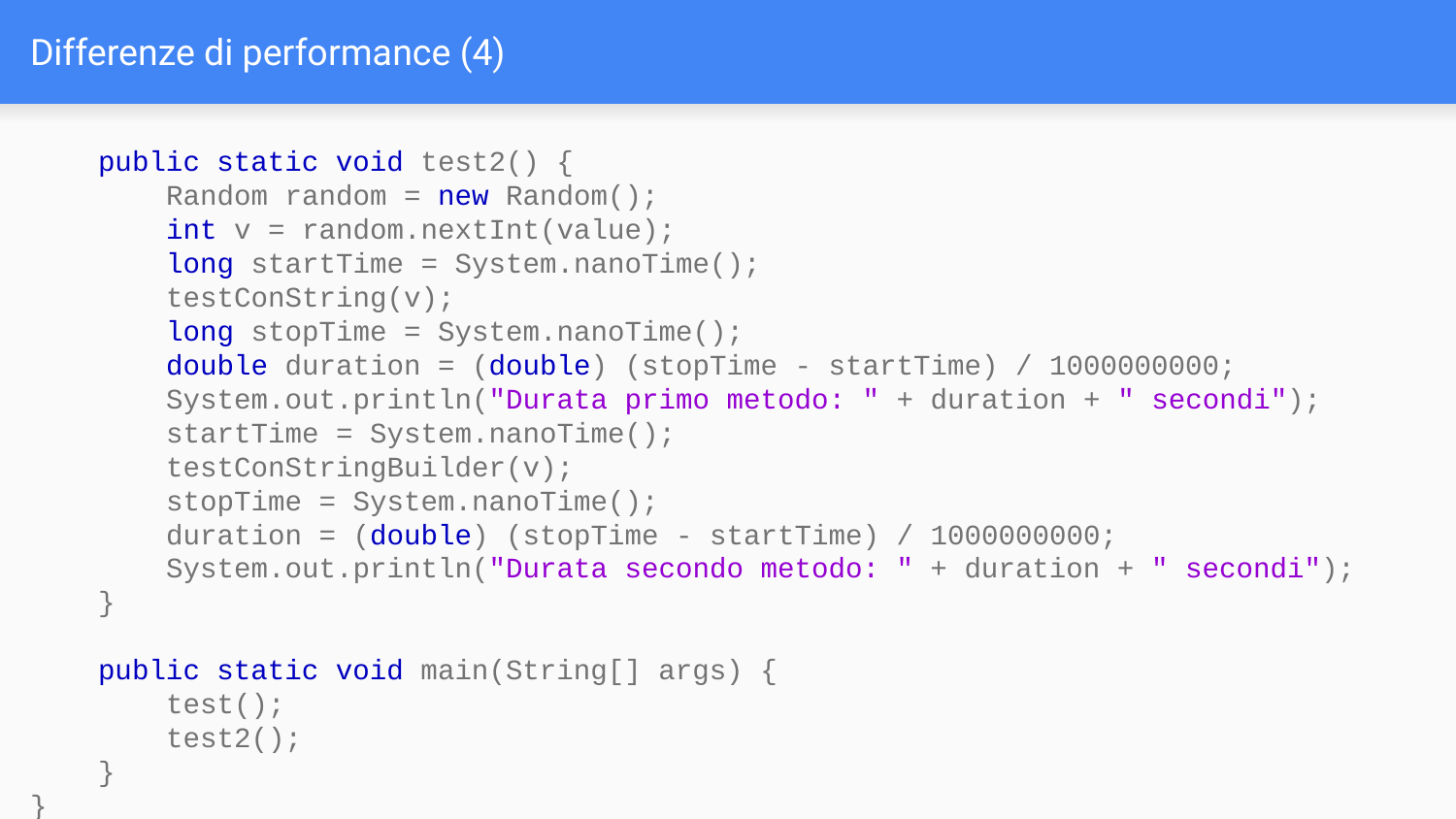

# Differenze di performance (4)
    public static void test2() {
        Random random = new Random();
        int v = random.nextInt(value);
        long startTime = System.nanoTime();
        testConString(v);
        long stopTime = System.nanoTime();
        double duration = (double) (stopTime - startTime) / 1000000000;
        System.out.println("Durata primo metodo: " + duration + " secondi");
        startTime = System.nanoTime();
        testConStringBuilder(v);
        stopTime = System.nanoTime();
        duration = (double) (stopTime - startTime) / 1000000000;
        System.out.println("Durata secondo metodo: " + duration + " secondi");
    }

    public static void main(String[] args) {
        test();
        test2();
    }
}